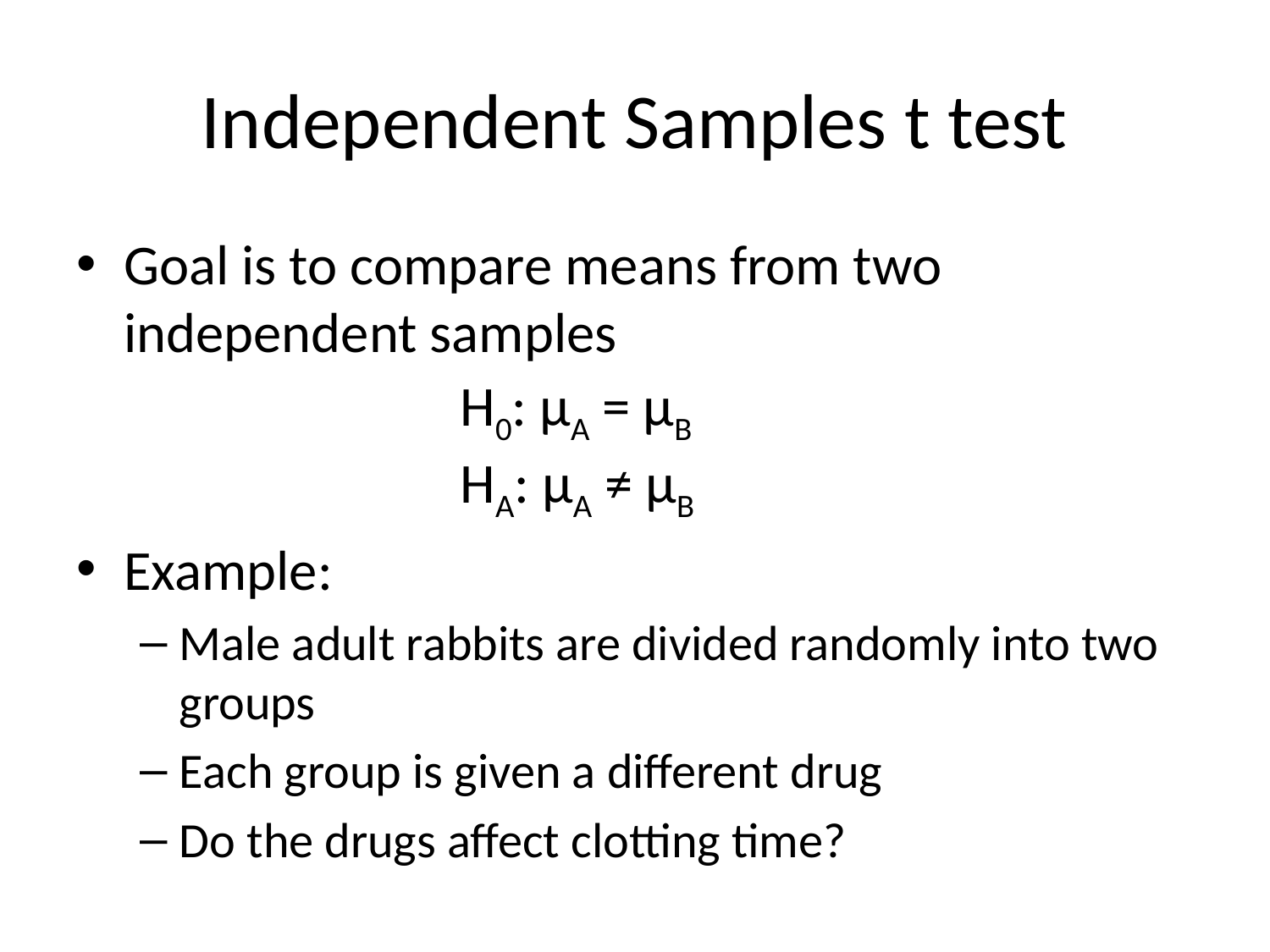

# Independent Samples t test
Goal is to compare means from two independent samples

Example:
Male adult rabbits are divided randomly into two groups
Each group is given a different drug
Do the drugs affect clotting time?

H0: μA = μB
HA: μA ≠ μB